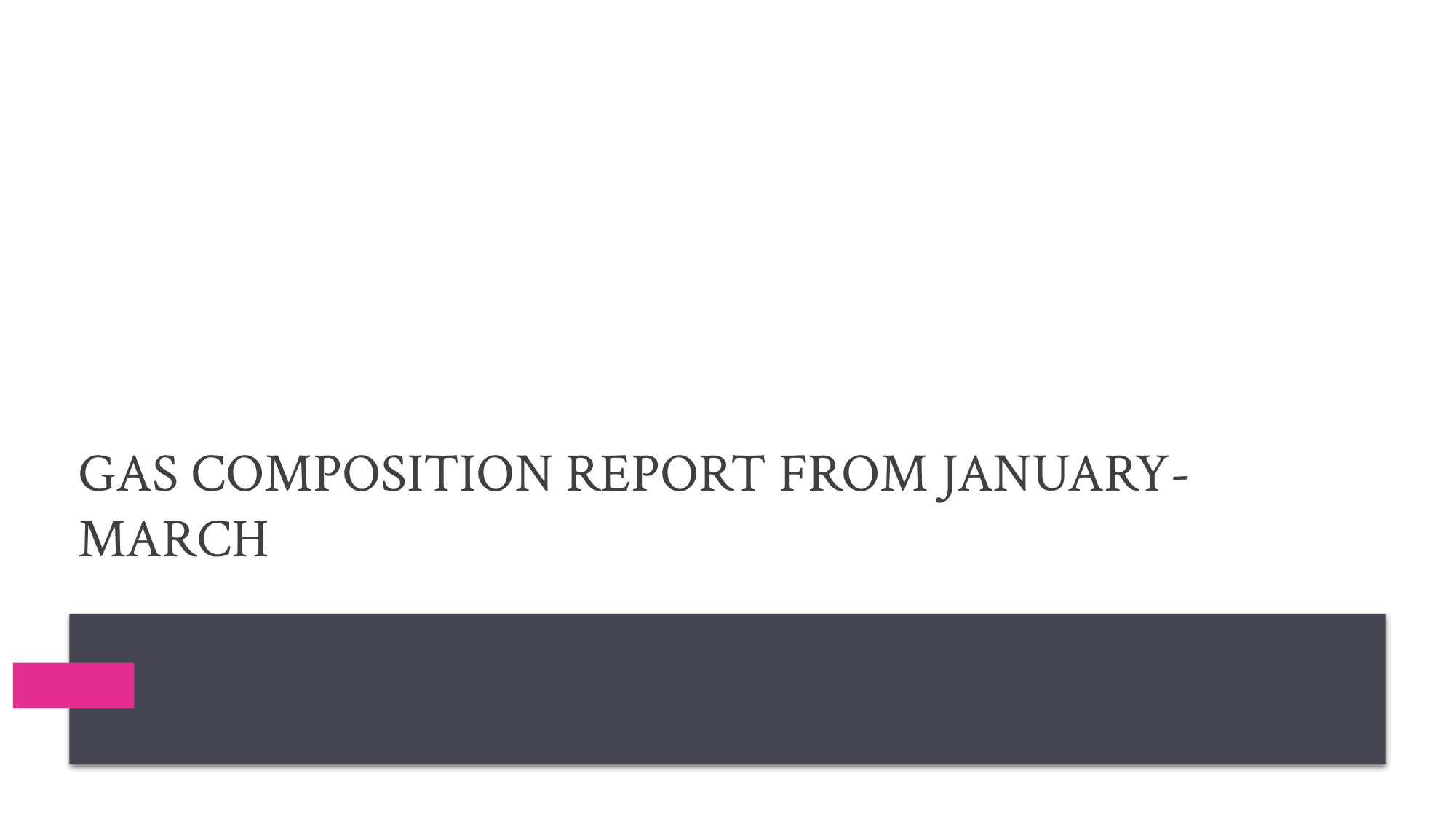

# Gas composition report from January- march